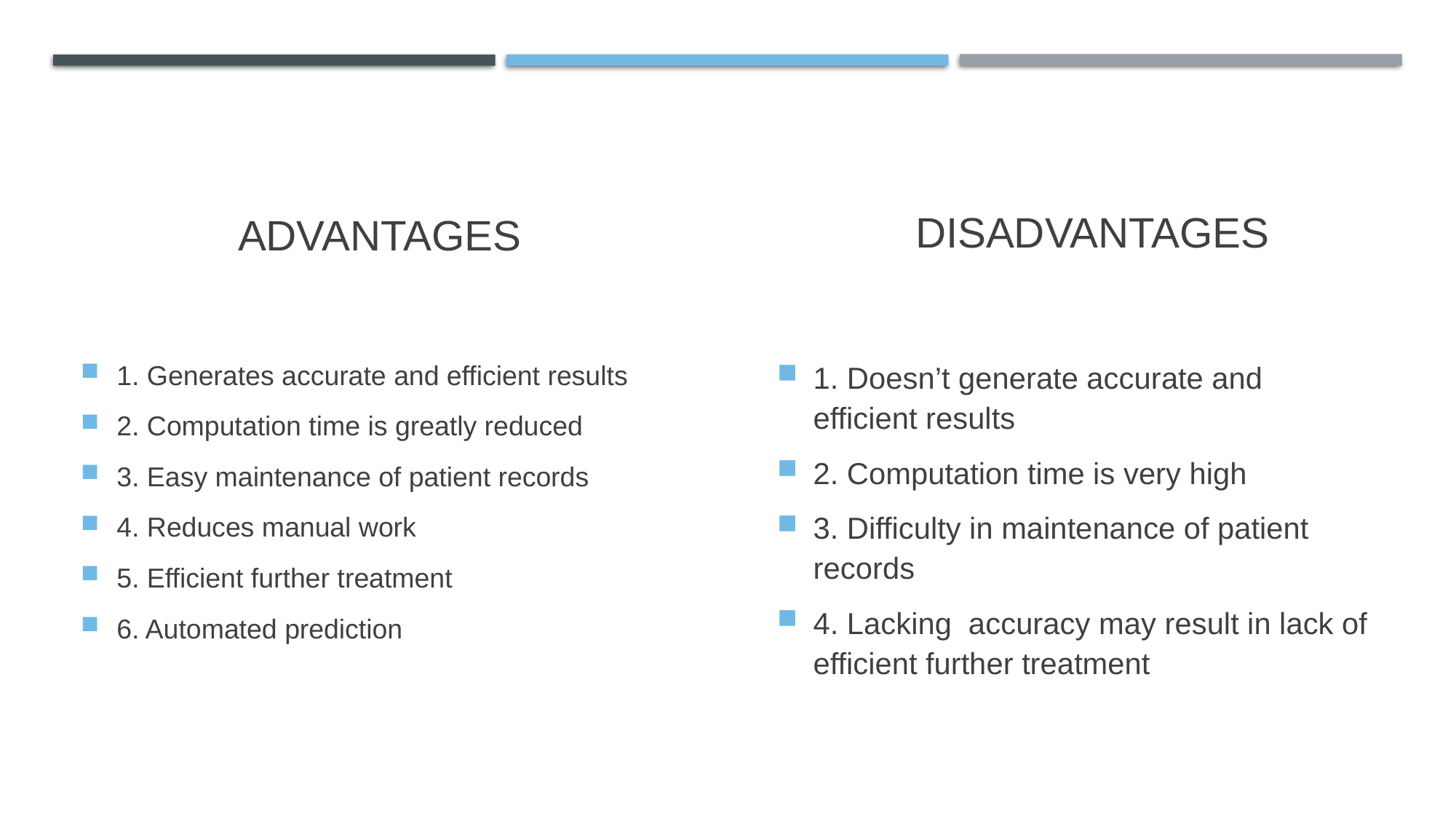

ADVANTAGES
DISADVANTAGES
1. Generates accurate and efficient results
2. Computation time is greatly reduced
3. Easy maintenance of patient records
4. Reduces manual work
5. Efficient further treatment
6. Automated prediction
1. Doesn’t generate accurate and efficient results
2. Computation time is very high
3. Difficulty in maintenance of patient records
4. Lacking  accuracy may result in lack of efficient further treatment